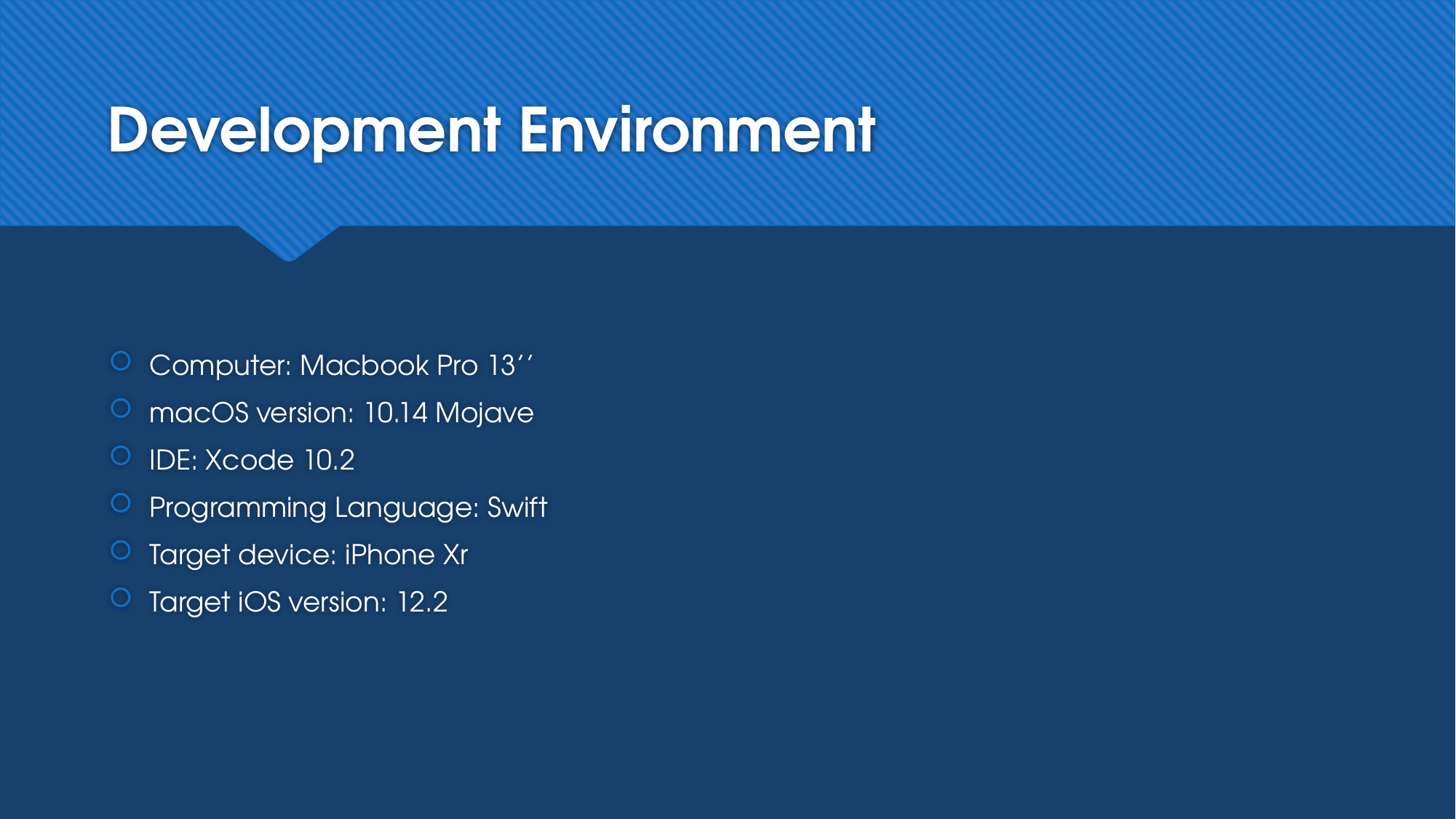

# Development Environment
Computer: Macbook Pro 13’’
macOS version: 10.14 Mojave
IDE: Xcode 10.2
Programming Language: Swift
Target device: iPhone Xr
Target iOS version: 12.2